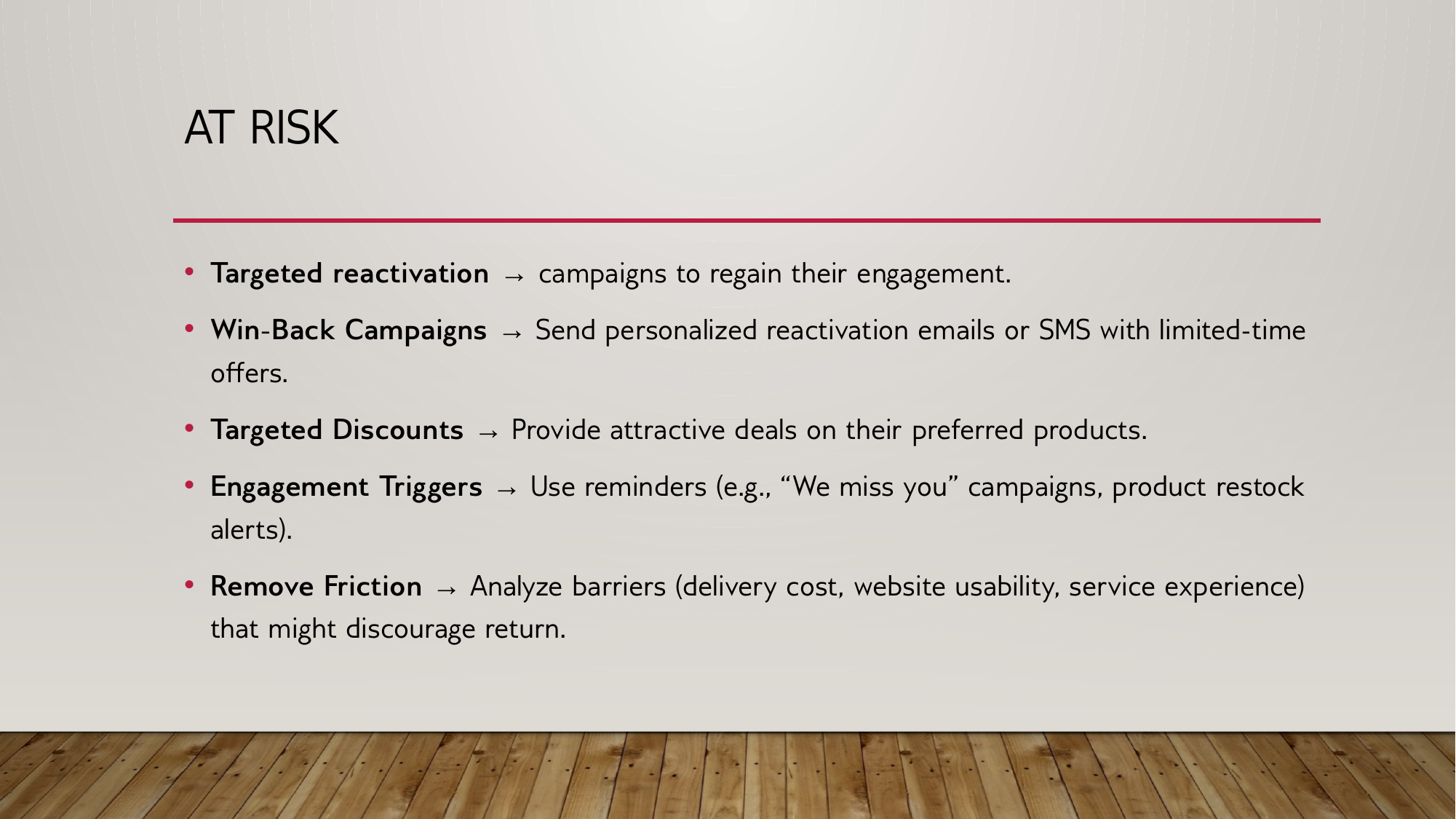

# At risk
Targeted reactivation → campaigns to regain their engagement.
Win-Back Campaigns → Send personalized reactivation emails or SMS with limited-time offers.
Targeted Discounts → Provide attractive deals on their preferred products.
Engagement Triggers → Use reminders (e.g., “We miss you” campaigns, product restock alerts).
Remove Friction → Analyze barriers (delivery cost, website usability, service experience) that might discourage return.